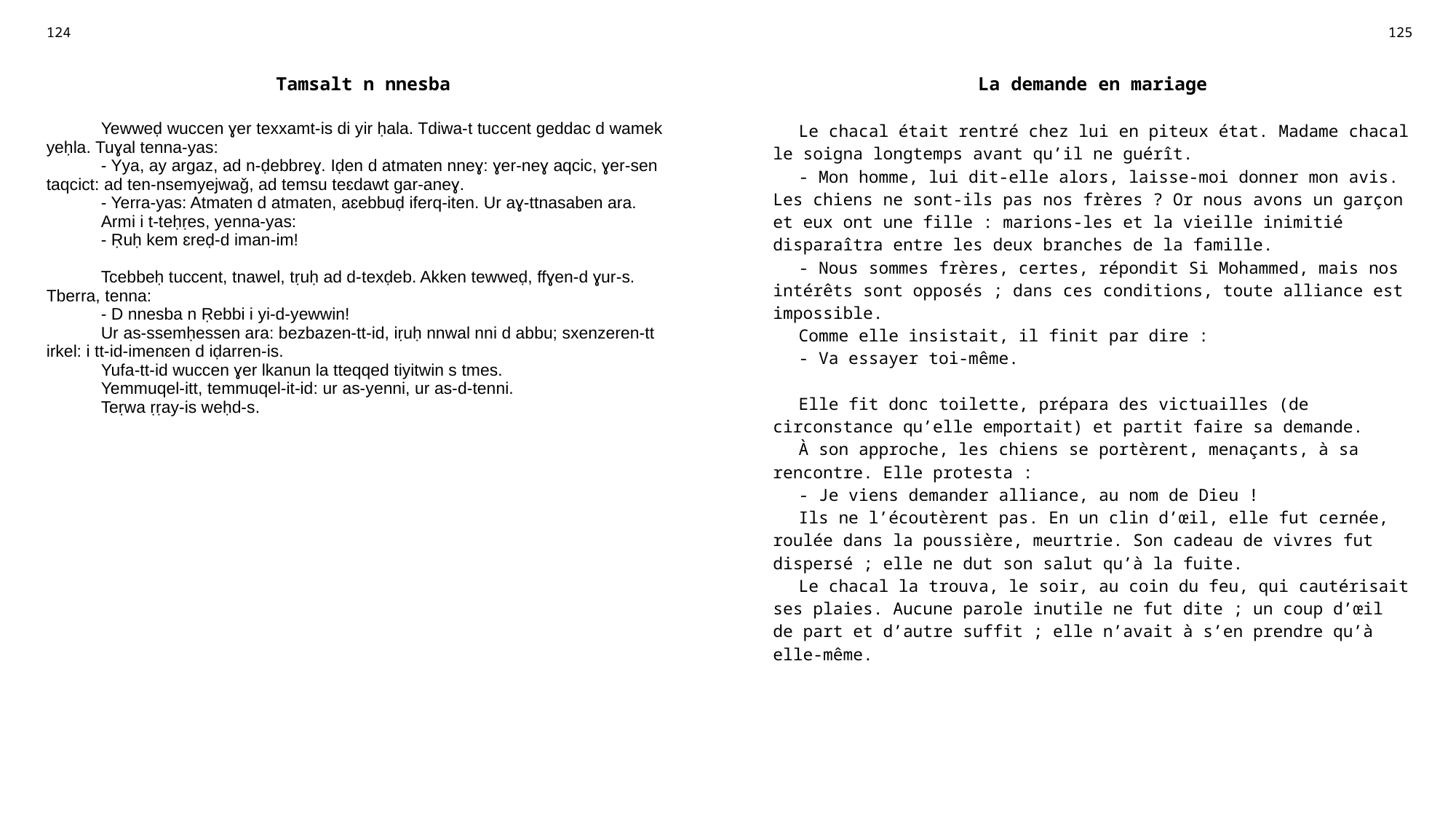

| 124 |  | 125 |
| --- | --- | --- |
| Tamsalt n nnesba |  | La demande en mariage |
| Yewweḍ wuccen ɣer texxamt-is di yir ḥala. Tdiwa-t tuccent geddac d wamek yeḥla. Tuɣal tenna-yas: - Yya, ay argaz, ad n-ḍebbreɣ. Iḍen d atmaten nneɣ: ɣer-neɣ aqcic, ɣer-sen taqcict: ad ten-nsemyejwaǧ, ad temsu teɛdawt gar-aneɣ. - Yerra-yas: Atmaten d atmaten, aɛebbuḍ iferq-iten. Ur aɣ-ttnasaben ara. Armi i t-teḥṛes, yenna-yas: - Ṛuḥ kem ɛreḍ-d iman-im! Tcebbeḥ tuccent, tnawel, tṛuḥ ad d-texḍeb. Akken tewweḍ, ffɣen-d ɣur-s. Tberra, tenna: - D nnesba n Ṛebbi i yi-d-yewwin! Ur as-ssemḥessen ara: bezbazen-tt-id, iṛuḥ nnwal nni d abbu; sxenzeren-tt irkel: i tt-id-imenɛen d iḍarren-is. Yufa-tt-id wuccen ɣer lkanun la tteqqed tiyitwin s tmes. Yemmuqel-itt, temmuqel-it-id: ur as-yenni, ur as-d-tenni. Teṛwa ṛṛay-is weḥd-s. |  | Le chacal était rentré chez lui en piteux état. Madame chacal le soigna longtemps avant qu’il ne guérît. - Mon homme, lui dit-elle alors, laisse-moi donner mon avis. Les chiens ne sont-ils pas nos frères ? Or nous avons un garçon et eux ont une fille : marions-les et la vieille inimitié disparaîtra entre les deux branches de la famille. - Nous sommes frères, certes, répondit Si Mohammed, mais nos intérêts sont opposés ; dans ces conditions, toute alliance est impossible. Comme elle insistait, il finit par dire : - Va essayer toi-même. Elle fit donc toilette, prépara des victuailles (de circonstance qu’elle emportait) et partit faire sa demande. À son approche, les chiens se portèrent, menaçants, à sa rencontre. Elle protesta : - Je viens demander alliance, au nom de Dieu ! Ils ne l’écoutèrent pas. En un clin d’œil, elle fut cernée, roulée dans la poussière, meurtrie. Son cadeau de vivres fut dispersé ; elle ne dut son salut qu’à la fuite. Le chacal la trouva, le soir, au coin du feu, qui cautérisait ses plaies. Aucune parole inutile ne fut dite ; un coup d’œil de part et d’autre suffit ; elle n’avait à s’en prendre qu’à elle-même. |